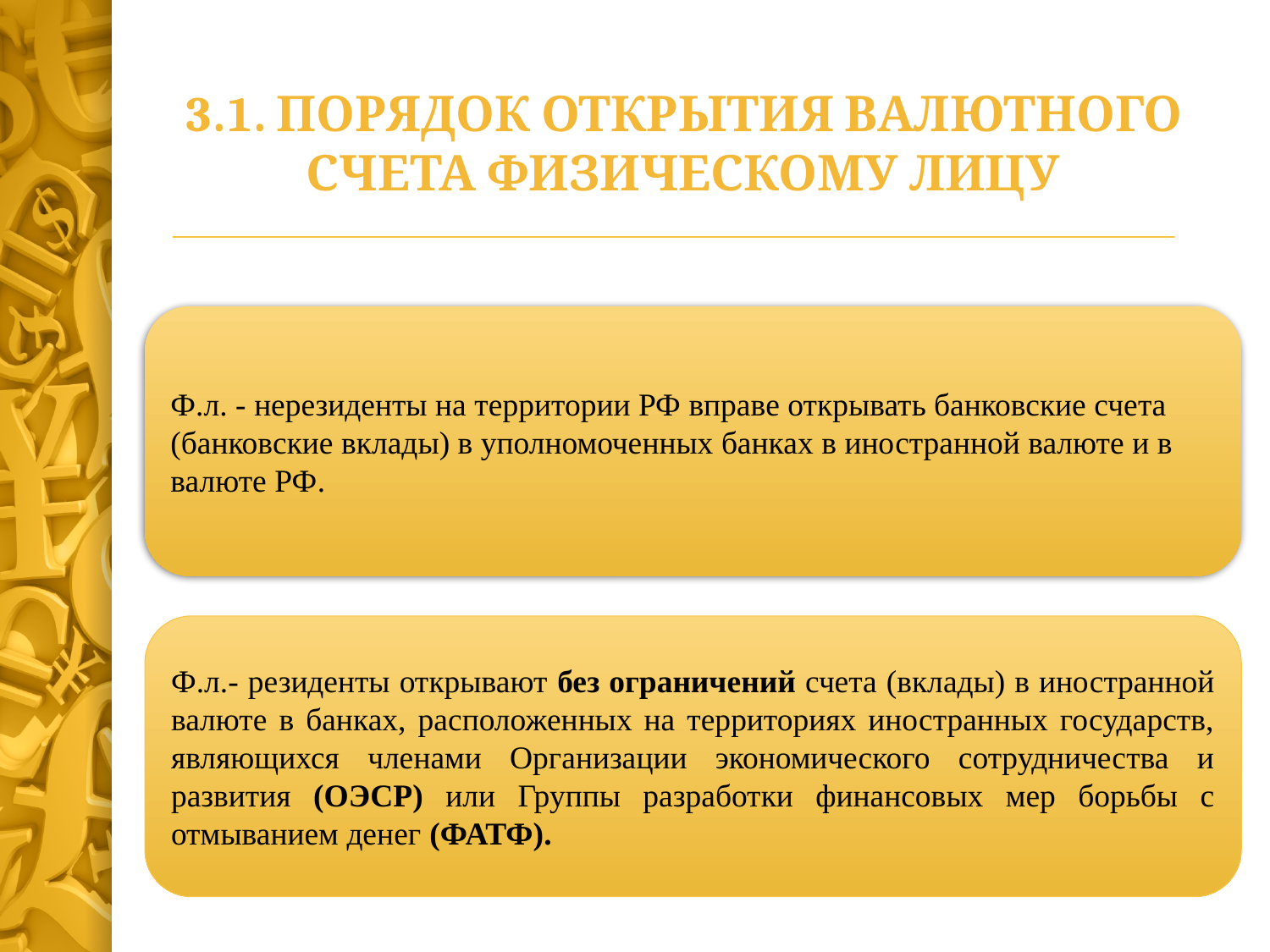

3.1. Порядок открытия валютного счета физическому лицу
Ф.л. - нерезиденты на территории РФ вправе открывать банковские счета (банковские вклады) в уполномоченных банках в иностранной валюте и в валюте РФ.
Ф.л.- резиденты открывают без ограничений счета (вклады) в иностранной валюте в банках, расположенных на территориях иностранных государств, являющихся членами Организации экономического сотрудничества и развития (ОЭСР) или Группы разработки финансовых мер борьбы с отмыванием денег (ФАТФ).